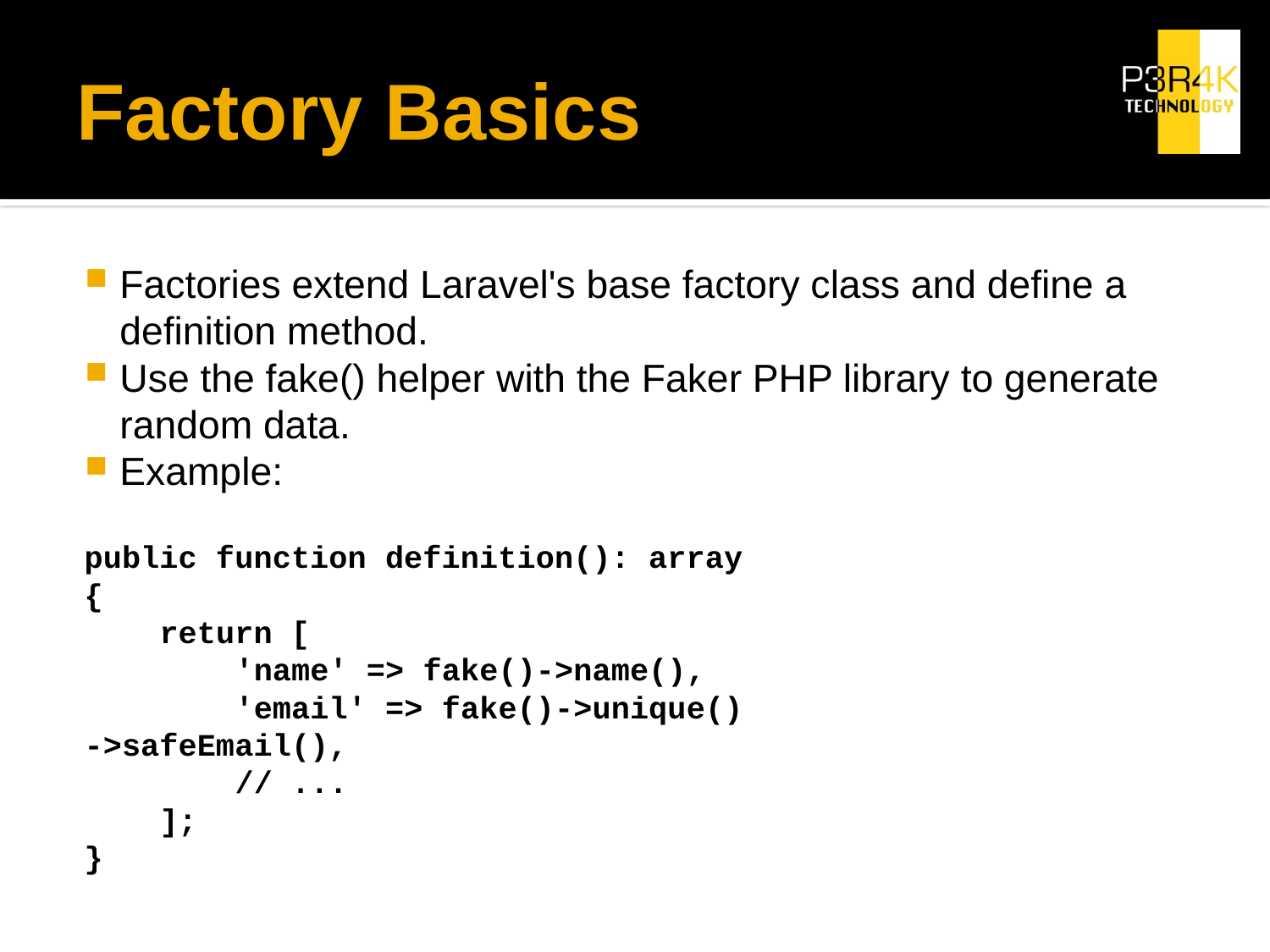

# Factory Basics
Factories extend Laravel's base factory class and define a definition method.
Use the fake() helper with the Faker PHP library to generate random data.
Example:

public function definition(): array
{
    return [
        'name' => fake()->name(),
        'email' => fake()->unique()
		->safeEmail(),
        // ...
    ];
}